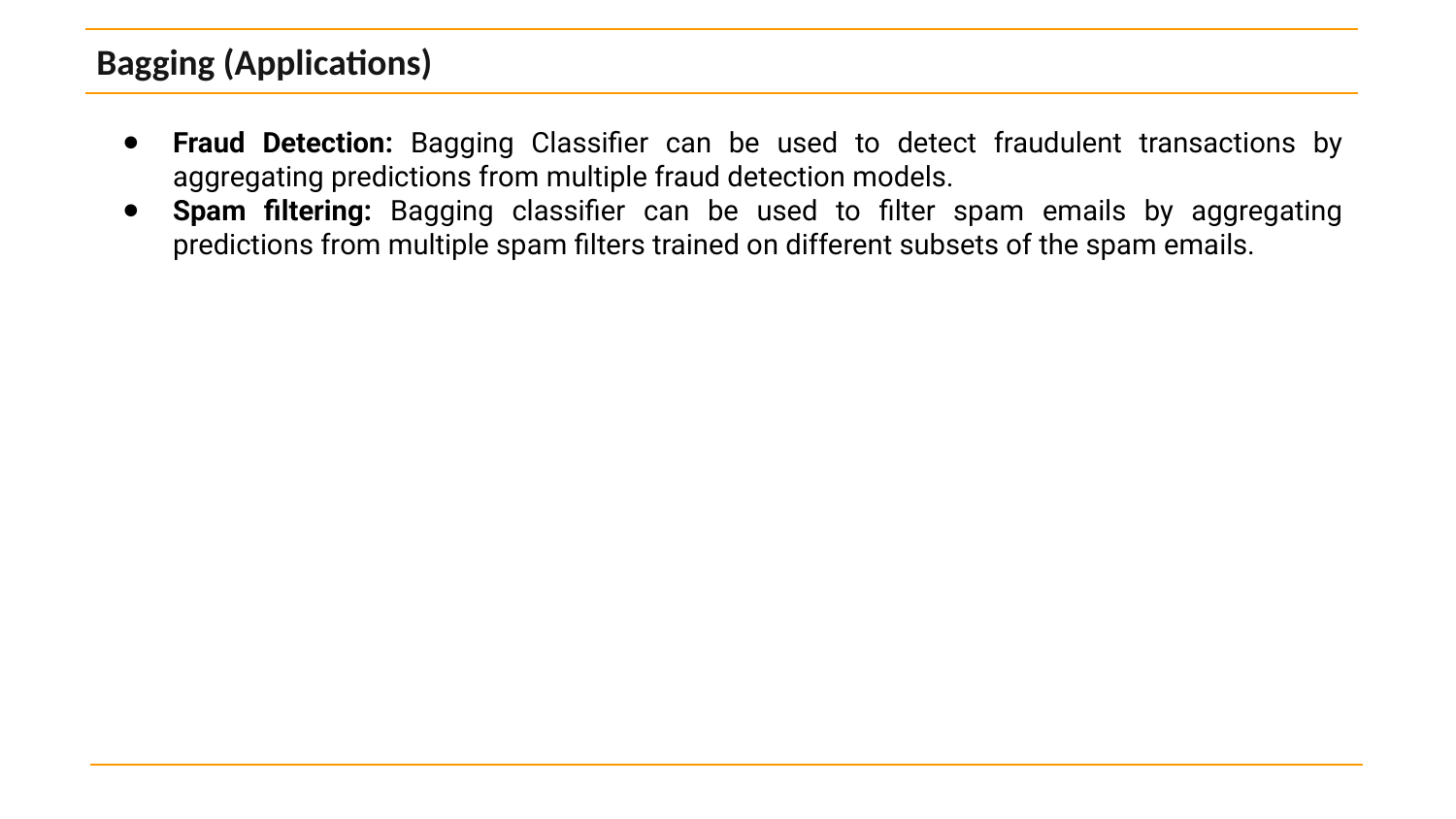

Bagging (Applications)
Fraud Detection: Bagging Classifier can be used to detect fraudulent transactions by aggregating predictions from multiple fraud detection models.
Spam filtering: Bagging classifier can be used to filter spam emails by aggregating predictions from multiple spam filters trained on different subsets of the spam emails.